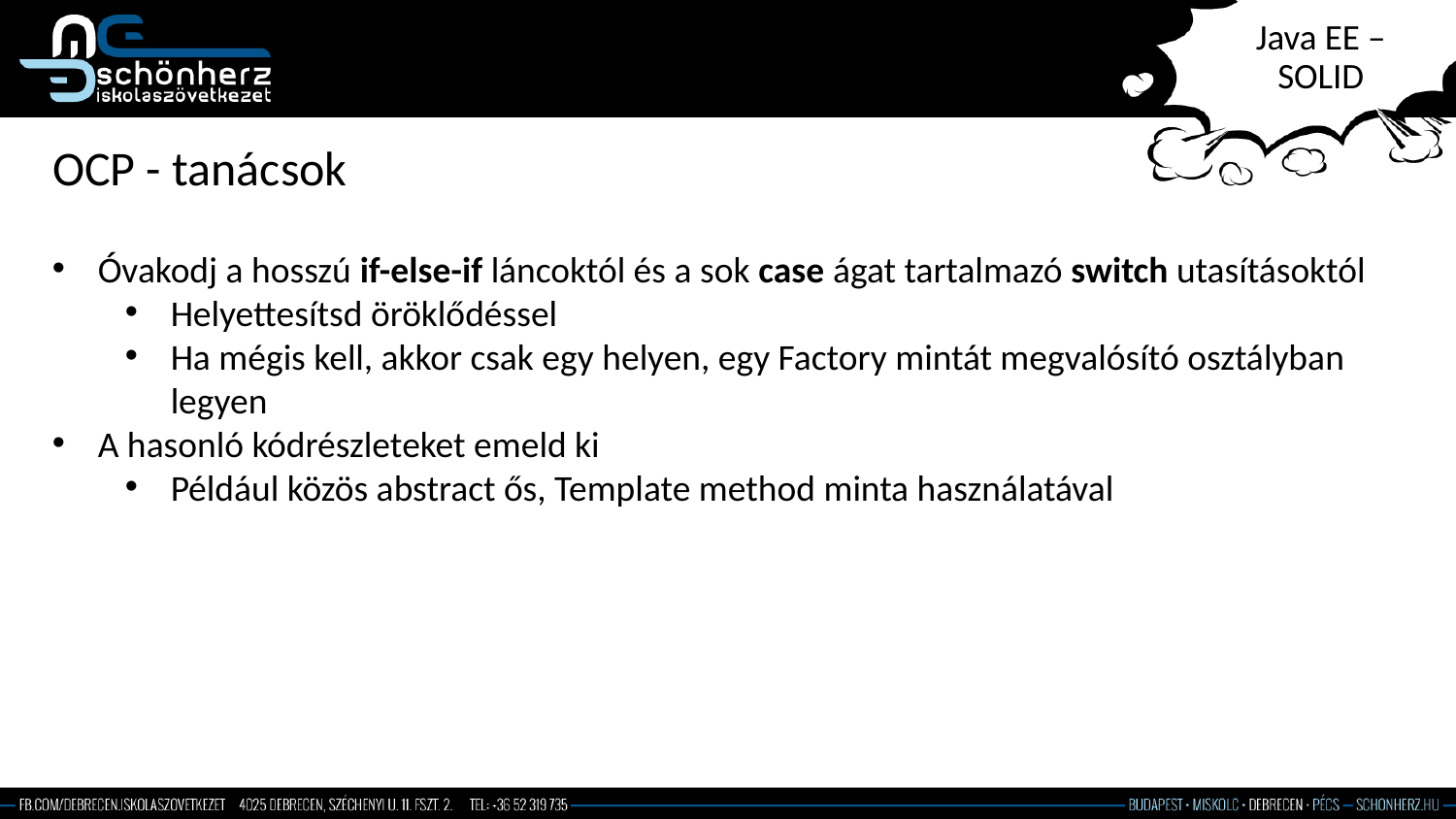

# Java EE – SOLID
OCP - tanácsok
Óvakodj a hosszú if-else-if láncoktól és a sok case ágat tartalmazó switch utasításoktól
Helyettesítsd öröklődéssel
Ha mégis kell, akkor csak egy helyen, egy Factory mintát megvalósító osztályban legyen
A hasonló kódrészleteket emeld ki
Például közös abstract ős, Template method minta használatával